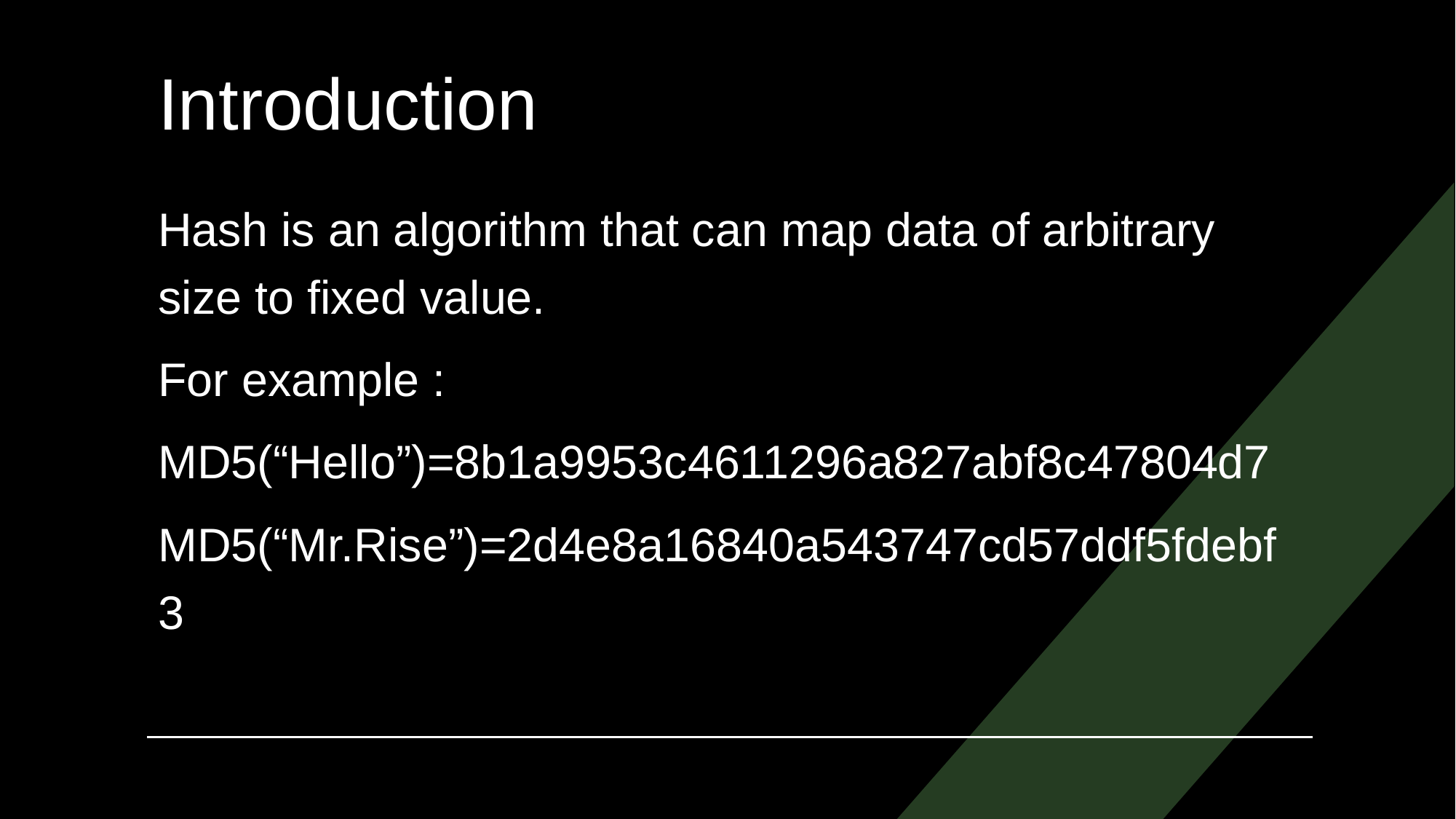

# Introduction
Hash is an algorithm that can map data of arbitrary size to fixed value.
For example :
MD5(“Hello”)=8b1a9953c4611296a827abf8c47804d7
MD5(“Mr.Rise”)=2d4e8a16840a543747cd57ddf5fdebf3